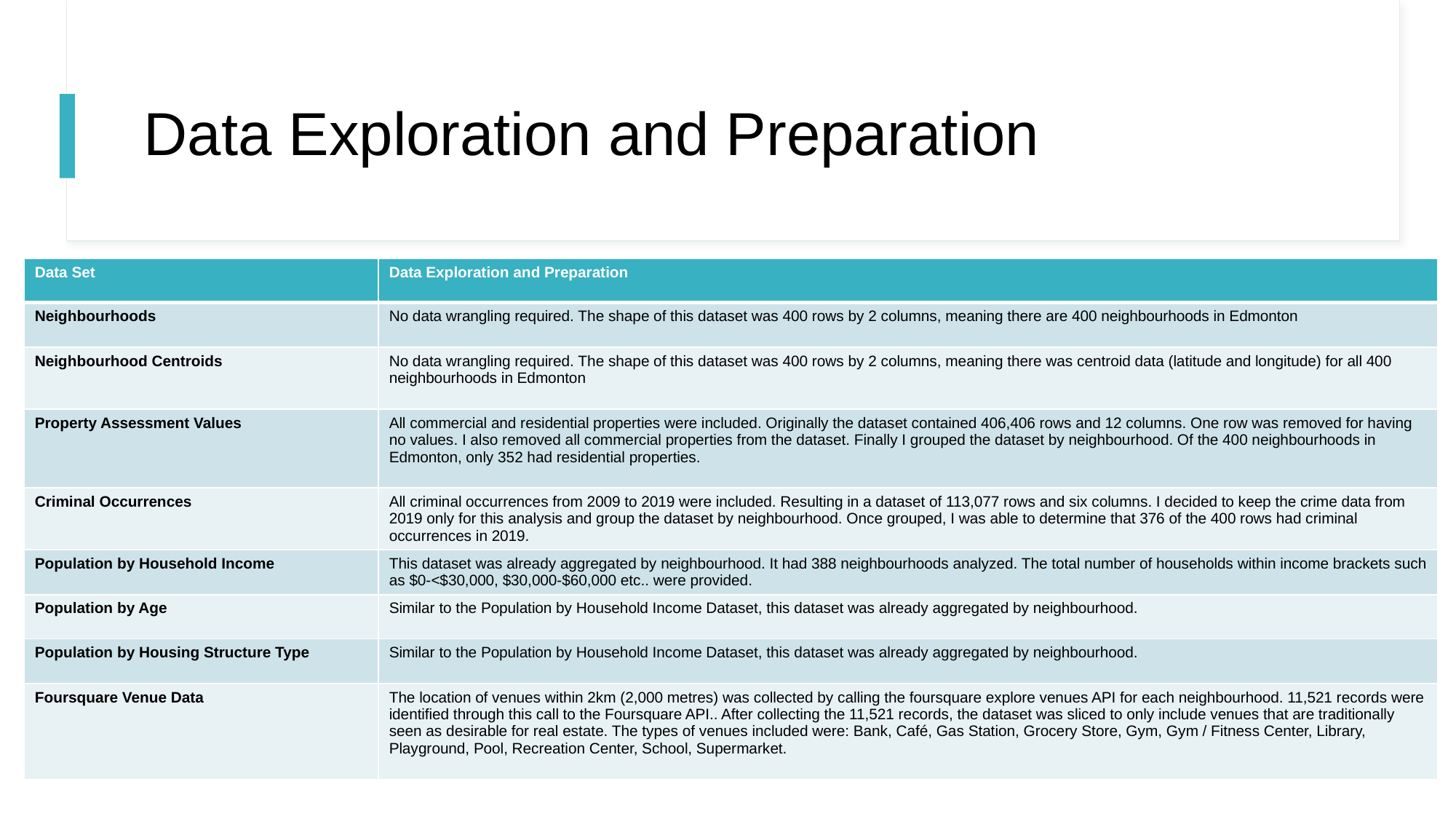

# Data Exploration and Preparation
| Data Set | Data Exploration and Preparation |
| --- | --- |
| Neighbourhoods | No data wrangling required. The shape of this dataset was 400 rows by 2 columns, meaning there are 400 neighbourhoods in Edmonton |
| Neighbourhood Centroids | No data wrangling required. The shape of this dataset was 400 rows by 2 columns, meaning there was centroid data (latitude and longitude) for all 400 neighbourhoods in Edmonton |
| Property Assessment Values | All commercial and residential properties were included. Originally the dataset contained 406,406 rows and 12 columns. One row was removed for having no values. I also removed all commercial properties from the dataset. Finally I grouped the dataset by neighbourhood. Of the 400 neighbourhoods in Edmonton, only 352 had residential properties. |
| Criminal Occurrences | All criminal occurrences from 2009 to 2019 were included. Resulting in a dataset of 113,077 rows and six columns. I decided to keep the crime data from 2019 only for this analysis and group the dataset by neighbourhood. Once grouped, I was able to determine that 376 of the 400 rows had criminal occurrences in 2019. |
| Population by Household Income | This dataset was already aggregated by neighbourhood. It had 388 neighbourhoods analyzed. The total number of households within income brackets such as $0-<$30,000, $30,000-$60,000 etc.. were provided. |
| Population by Age | Similar to the Population by Household Income Dataset, this dataset was already aggregated by neighbourhood. |
| Population by Housing Structure Type | Similar to the Population by Household Income Dataset, this dataset was already aggregated by neighbourhood. |
| Foursquare Venue Data | The location of venues within 2km (2,000 metres) was collected by calling the foursquare explore venues API for each neighbourhood. 11,521 records were identified through this call to the Foursquare API.. After collecting the 11,521 records, the dataset was sliced to only include venues that are traditionally seen as desirable for real estate. The types of venues included were: Bank, Café, Gas Station, Grocery Store, Gym, Gym / Fitness Center, Library, Playground, Pool, Recreation Center, School, Supermarket. |